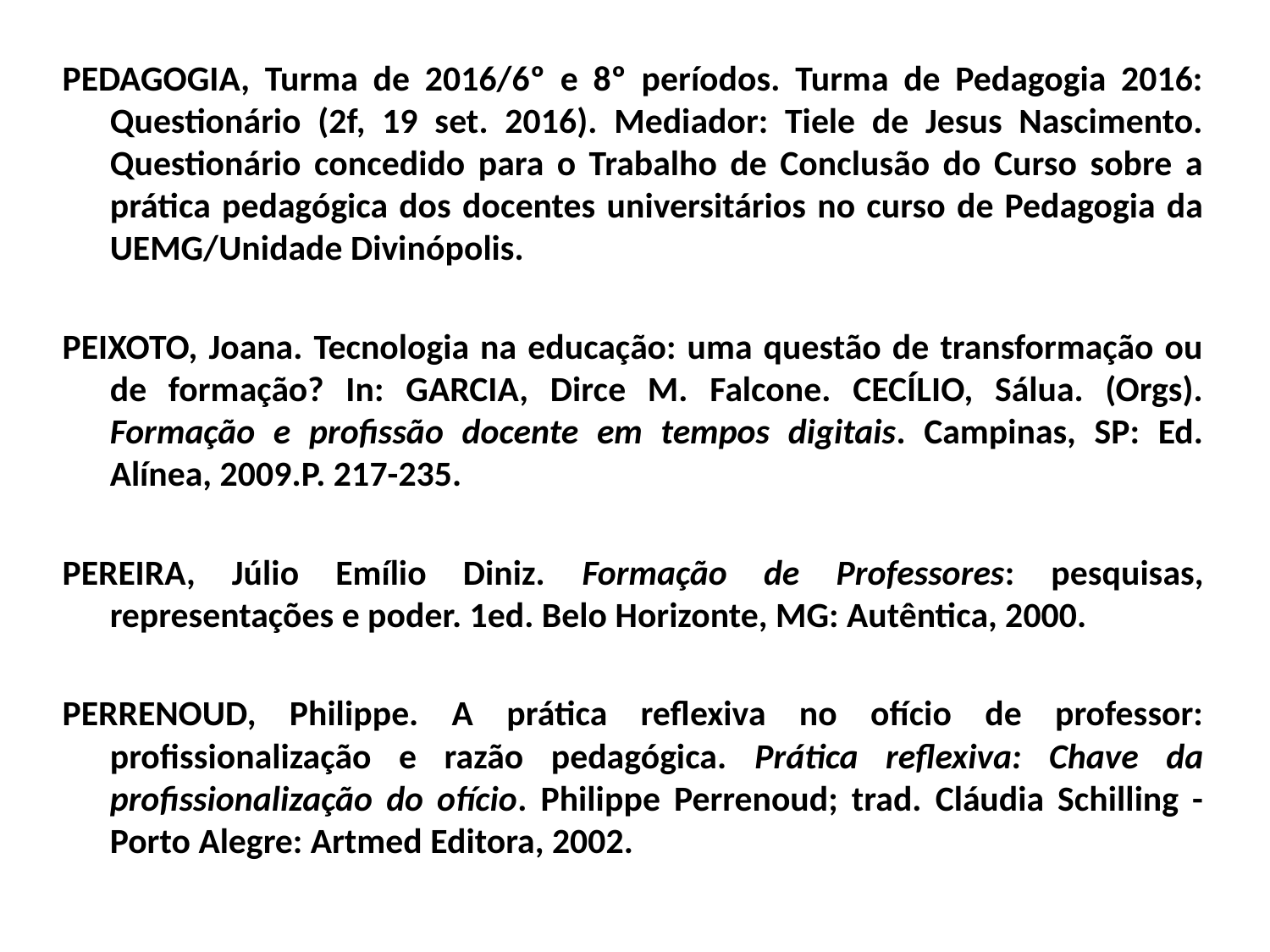

PEDAGOGIA, Turma de 2016/6º e 8º períodos. Turma de Pedagogia 2016: Questionário (2f, 19 set. 2016). Mediador: Tiele de Jesus Nascimento. Questionário concedido para o Trabalho de Conclusão do Curso sobre a prática pedagógica dos docentes universitários no curso de Pedagogia da UEMG/Unidade Divinópolis.

PEIXOTO, Joana. Tecnologia na educação: uma questão de transformação ou de formação? In: GARCIA, Dirce M. Falcone. CECÍLIO, Sálua. (Orgs). Formação e profissão docente em tempos digitais. Campinas, SP: Ed. Alínea, 2009.P. 217-235.

PEREIRA, Júlio Emílio Diniz. Formação de Professores: pesquisas, representações e poder. 1ed. Belo Horizonte, MG: Autêntica, 2000.

PERRENOUD, Philippe. A prática reflexiva no ofício de professor: profissionalização e razão pedagógica. Prática reflexiva: Chave da profissionalização do ofício. Philippe Perrenoud; trad. Cláudia Schilling - Porto Alegre: Artmed Editora, 2002.